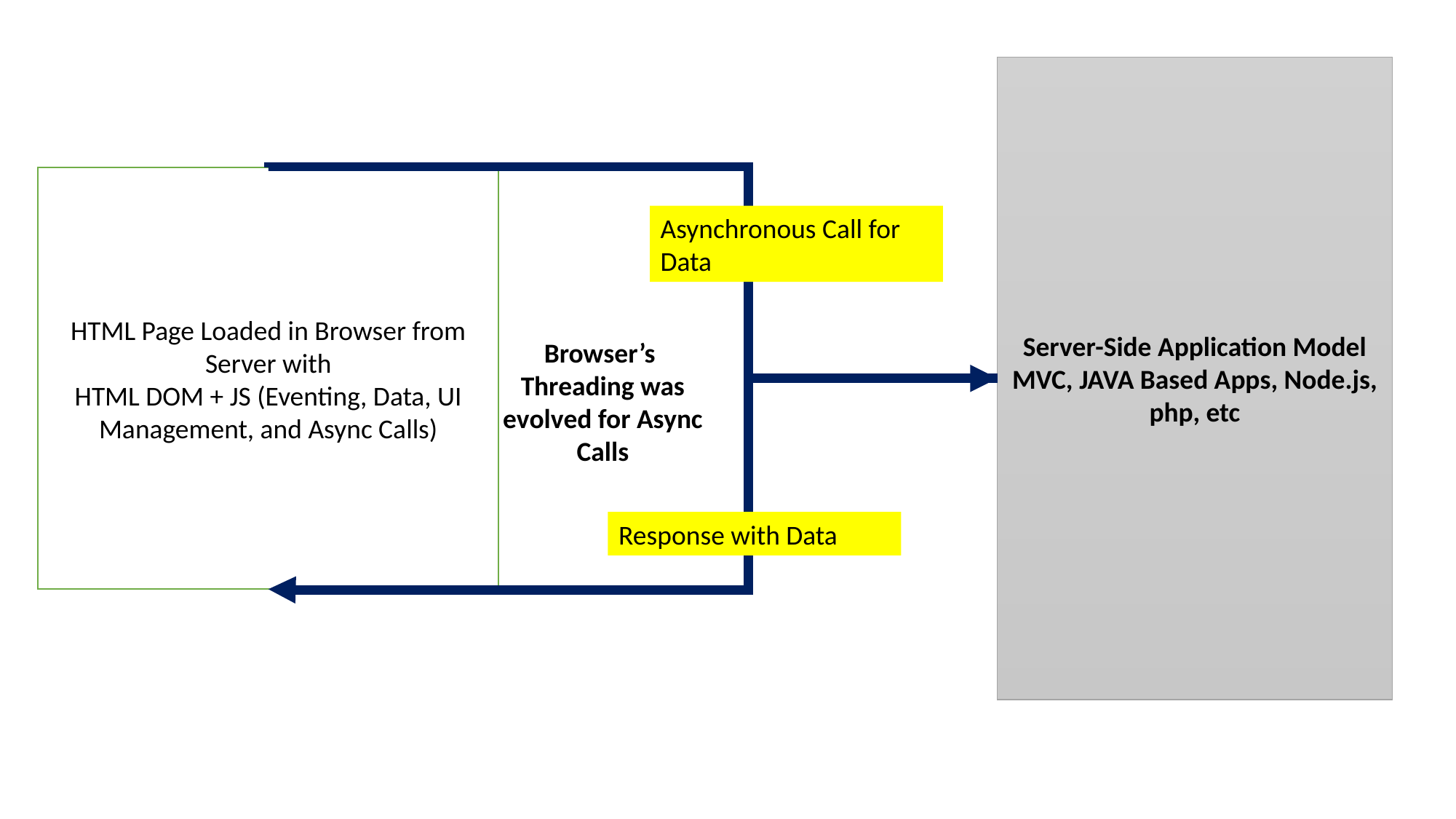

Server-Side Application Model
MVC, JAVA Based Apps, Node.js, php, etc
HTML Page Loaded in Browser from Server with
HTML DOM + JS (Eventing, Data, UI Management, and Async Calls)
Asynchronous Call for Data
Browser’s  Threading was evolved for Async Calls
Response with Data